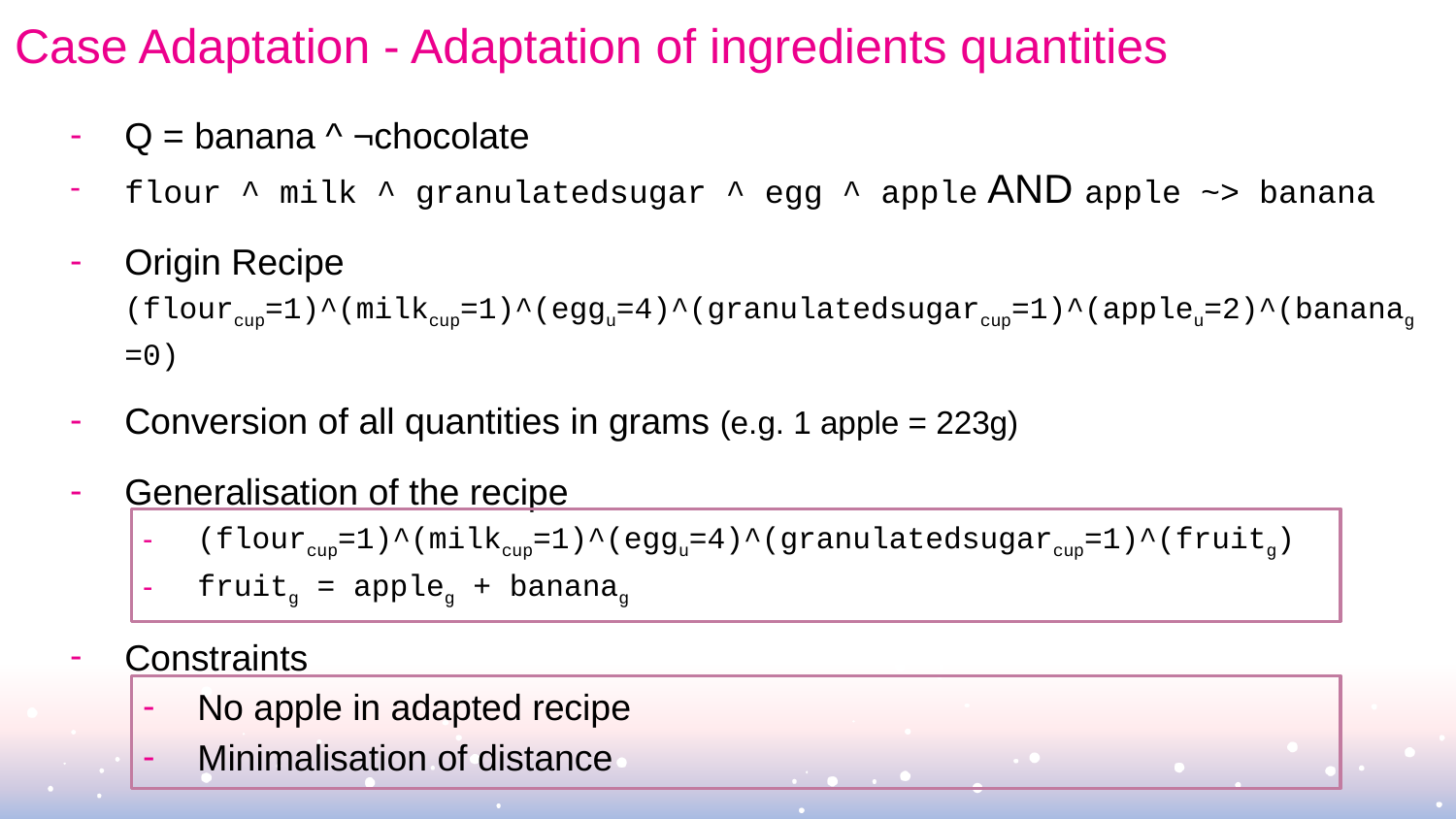

# Case Adaptation - Adaptation of ingredients quantities
Q = banana ^ ¬chocolate
flour ^ milk ^ granulatedsugar ^ egg ^ apple AND apple ~> banana
Origin Recipe
(flourcup=1)^(milkcup=1)^(eggu=4)^(granulatedsugarcup=1)^(appleu=2)^(bananag=0)
Conversion of all quantities in grams (e.g. 1 apple = 223g)
Generalisation of the recipe
(flourcup=1)^(milkcup=1)^(eggu=4)^(granulatedsugarcup=1)^(fruitg)
fruitg = appleg + bananag
Constraints
No apple in adapted recipe
Minimalisation of distance